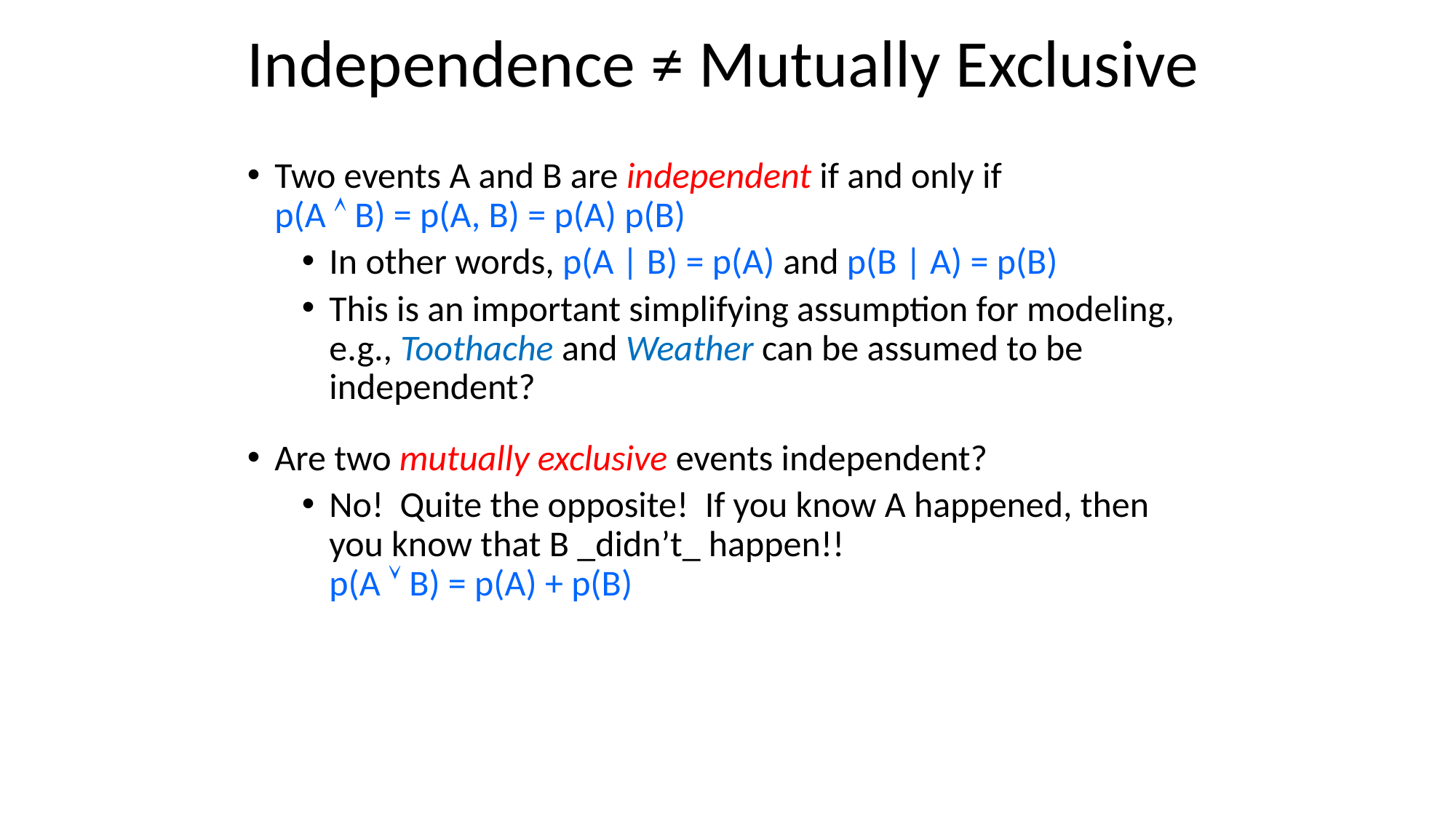

# Independence ≠ Mutually Exclusive
Two events A and B are independent if and only if
p(A ∧ B) = p(A, B) = p(A) p(B)
In other words, p(A | B) = p(A) and p(B | A) = p(B)
This is an important simplifying assumption for modeling, e.g., Toothache and Weather can be assumed to be independent?
Are two mutually exclusive events independent?
No!  Quite the opposite!  If you know A happened, then you know that B _didn’t_ happen!!
p(A ∨ B) = p(A) + p(B)